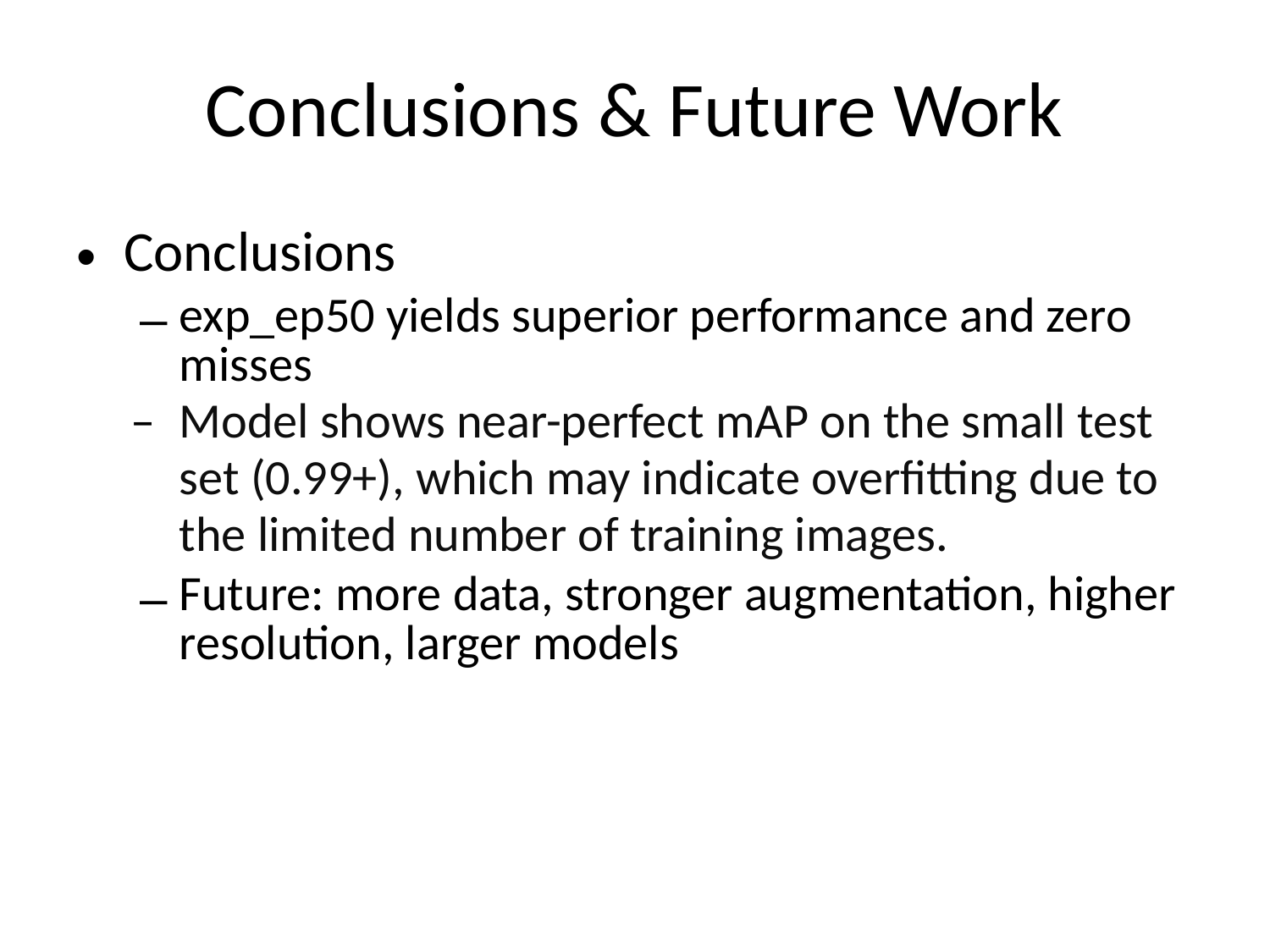

# Conclusions & Future Work
Conclusions
exp_ep50 yields superior performance and zero misses
Model shows near-perfect mAP on the small test set (0.99+), which may indicate overfitting due to the limited number of training images.
Future: more data, stronger augmentation, higher resolution, larger models